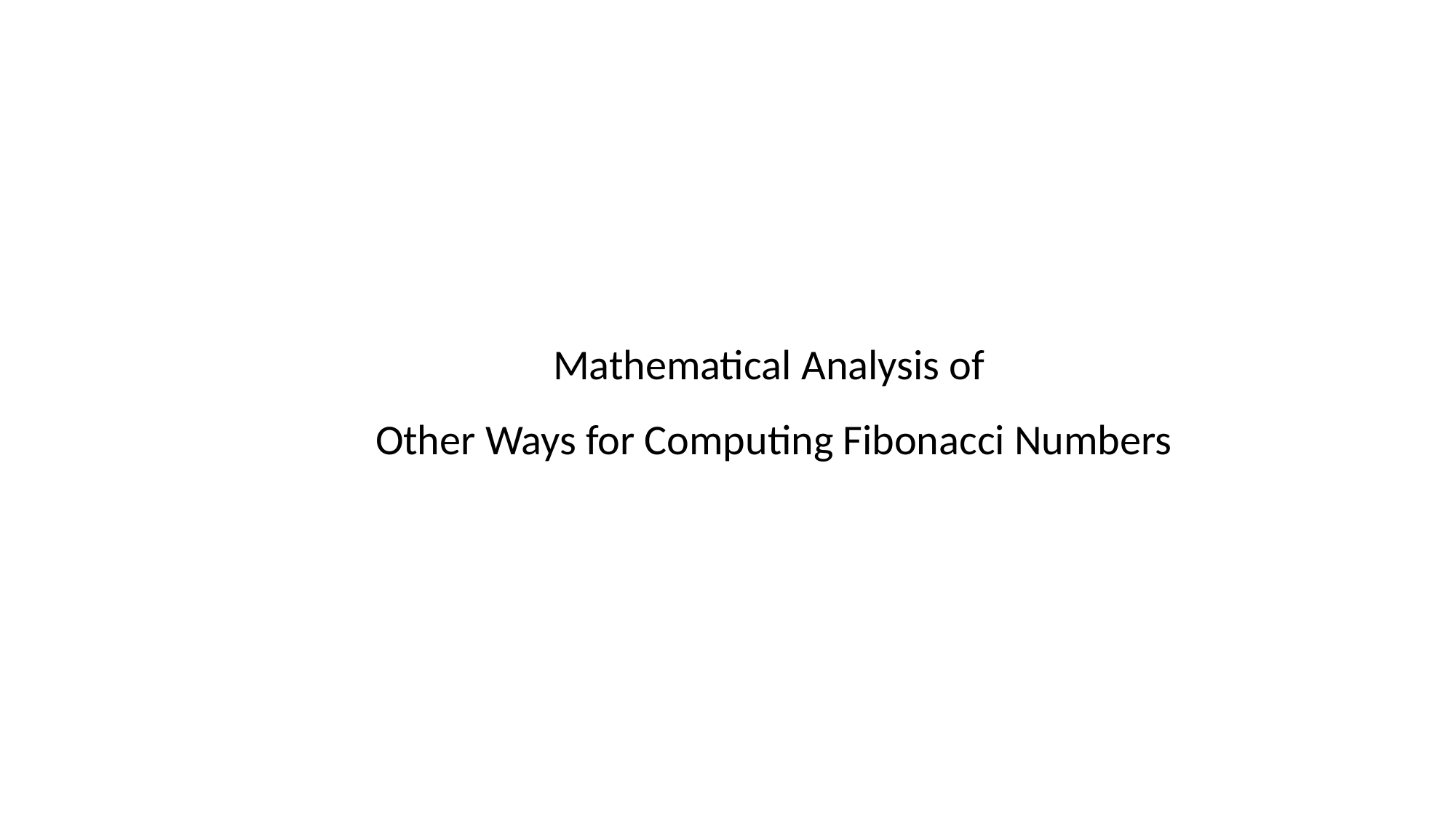

Mathematical Analysis of
Other Ways for Computing Fibonacci Numbers